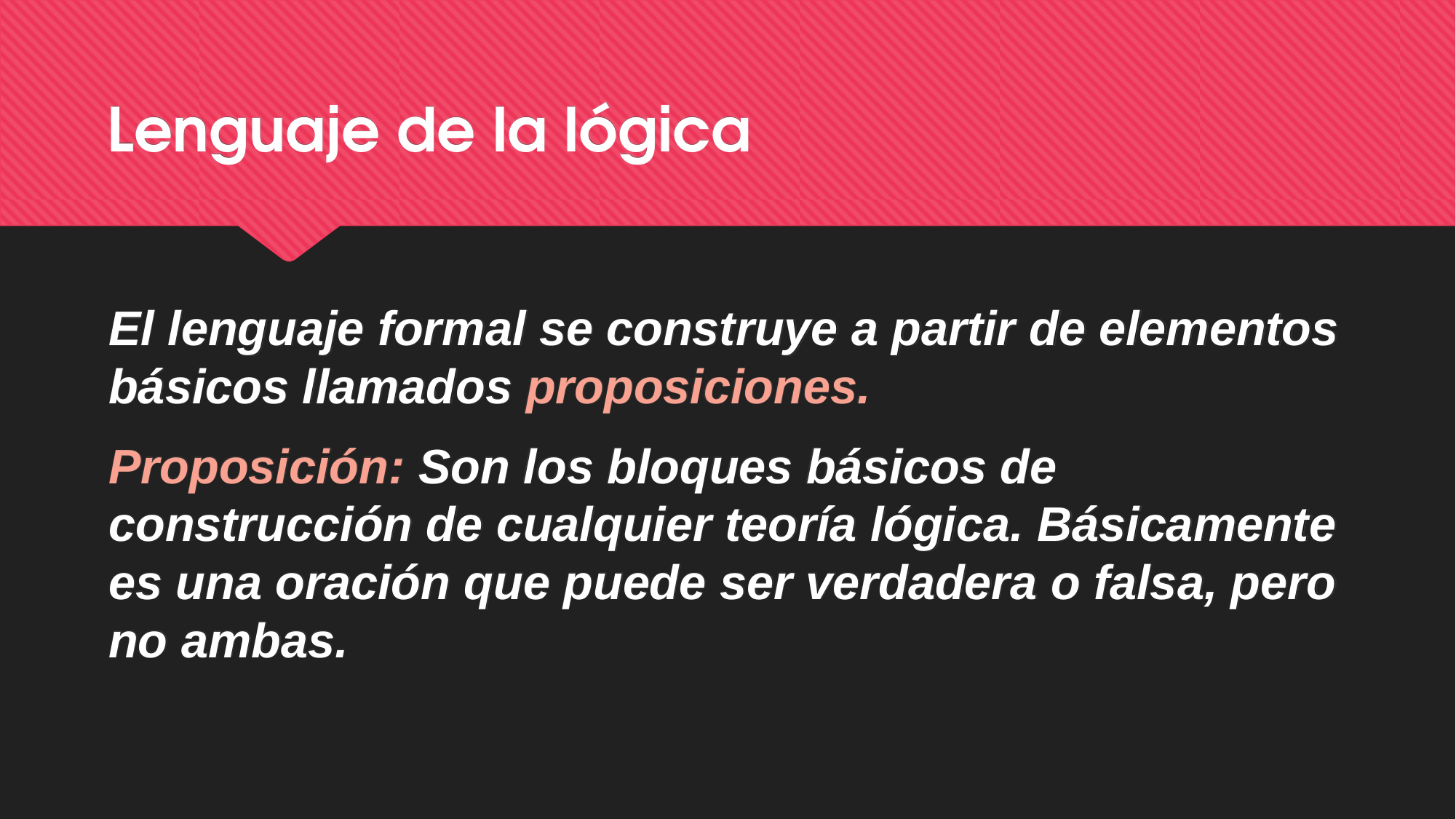

# Lenguaje de la lógica
El lenguaje formal se construye a partir de elementos básicos llamados proposiciones.
Proposición: Son los bloques básicos de construcción de cualquier teoría lógica. Básicamente es una oración que puede ser verdadera o falsa, pero no ambas.